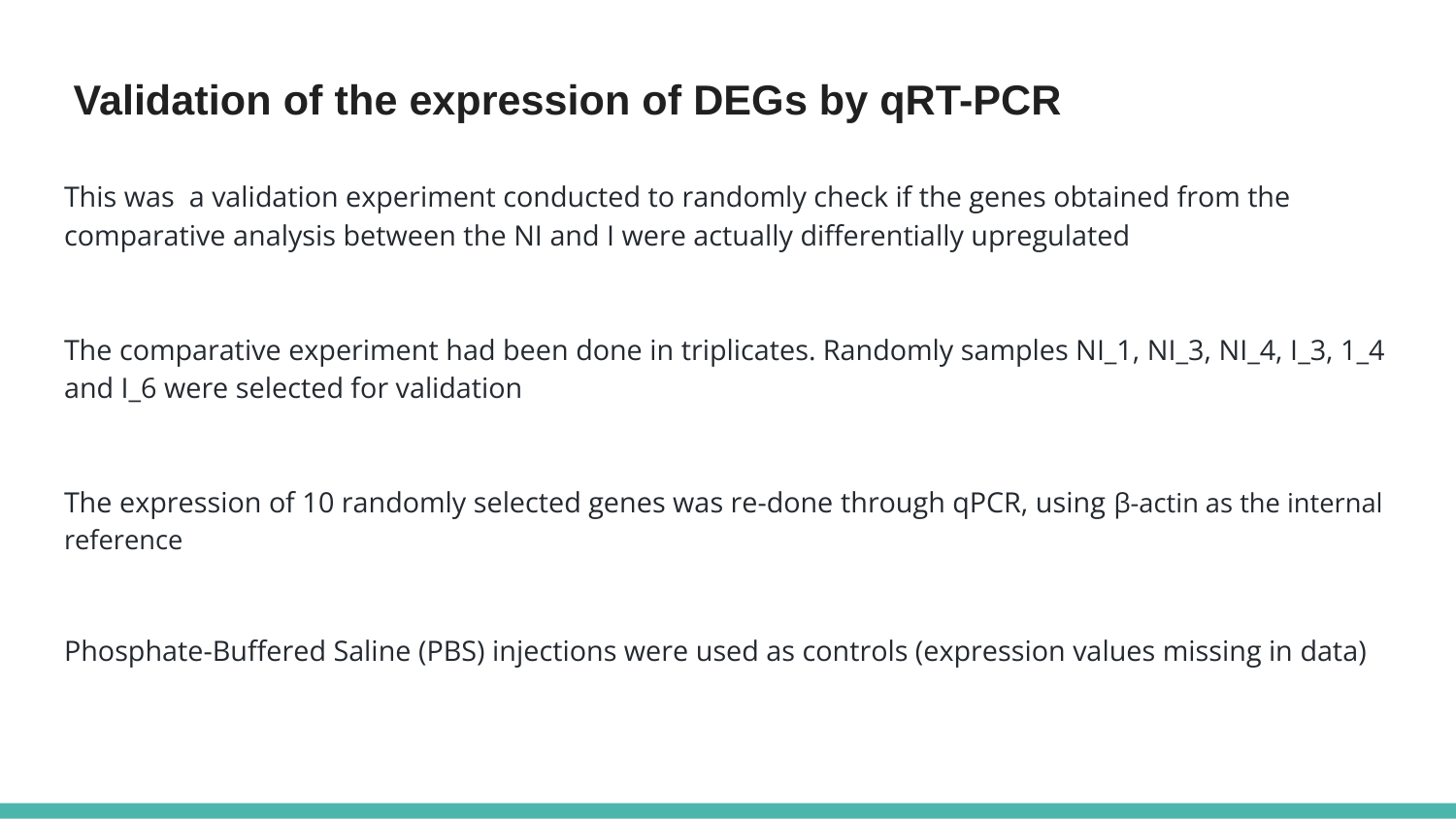

# Validation of the expression of DEGs by qRT-PCR
This was  a validation experiment conducted to randomly check if the genes obtained from the comparative analysis between the NI and I were actually differentially upregulated

The comparative experiment had been done in triplicates. Randomly samples NI_1, NI_3, NI_4, I_3, 1_4 and I_6 were selected for validation

The expression of 10 randomly selected genes was re-done through qPCR, using β-actin as the internal reference

Phosphate-Buffered Saline (PBS) injections were used as controls (expression values missing in data)